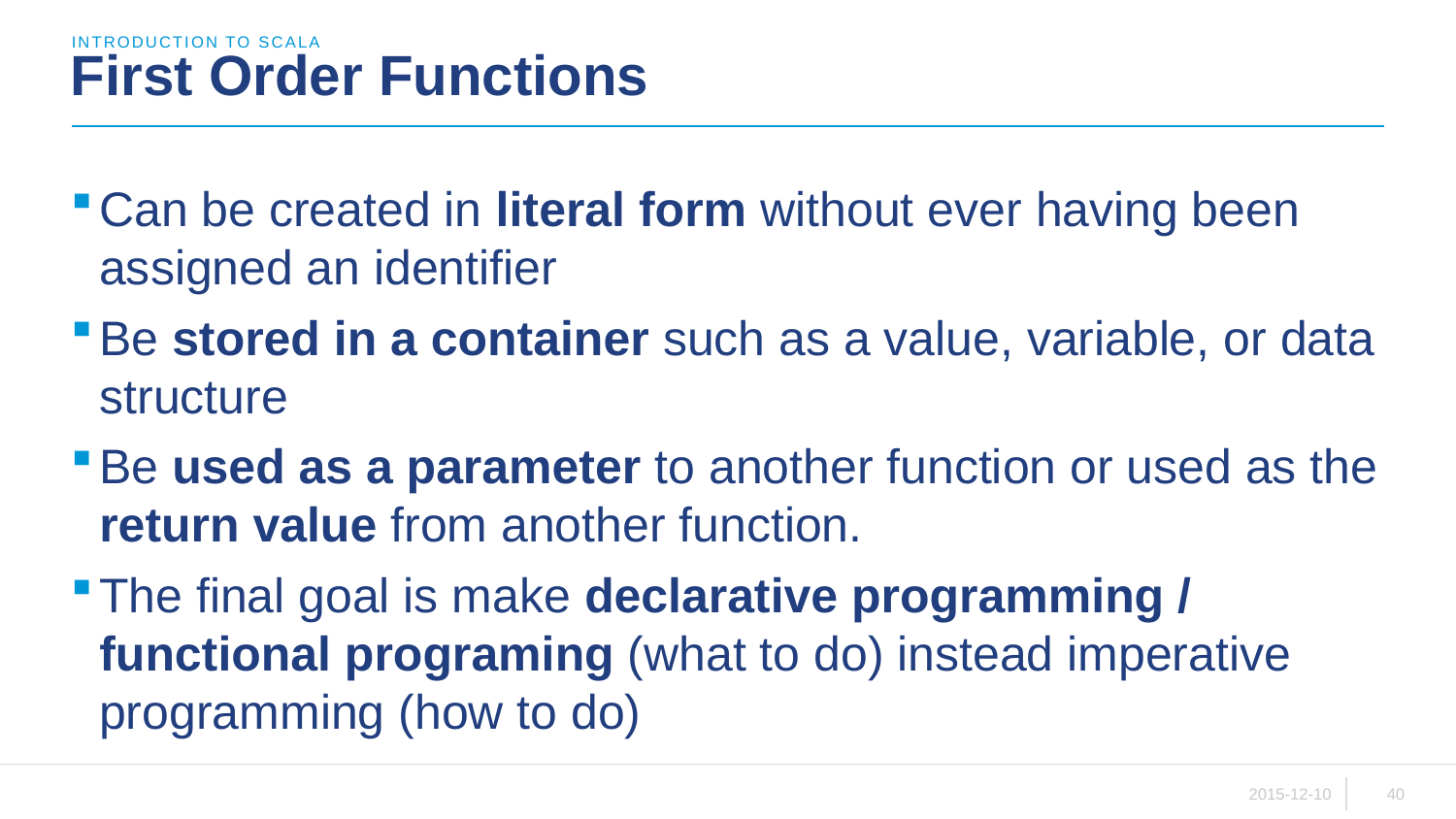

introduction to scala
# First Order Functions
Can be created in literal form without ever having been assigned an identifier
Be stored in a container such as a value, variable, or data structure
Be used as a parameter to another function or used as the return value from another function.
The final goal is make declarative programming / functional programing (what to do) instead imperative programming (how to do)